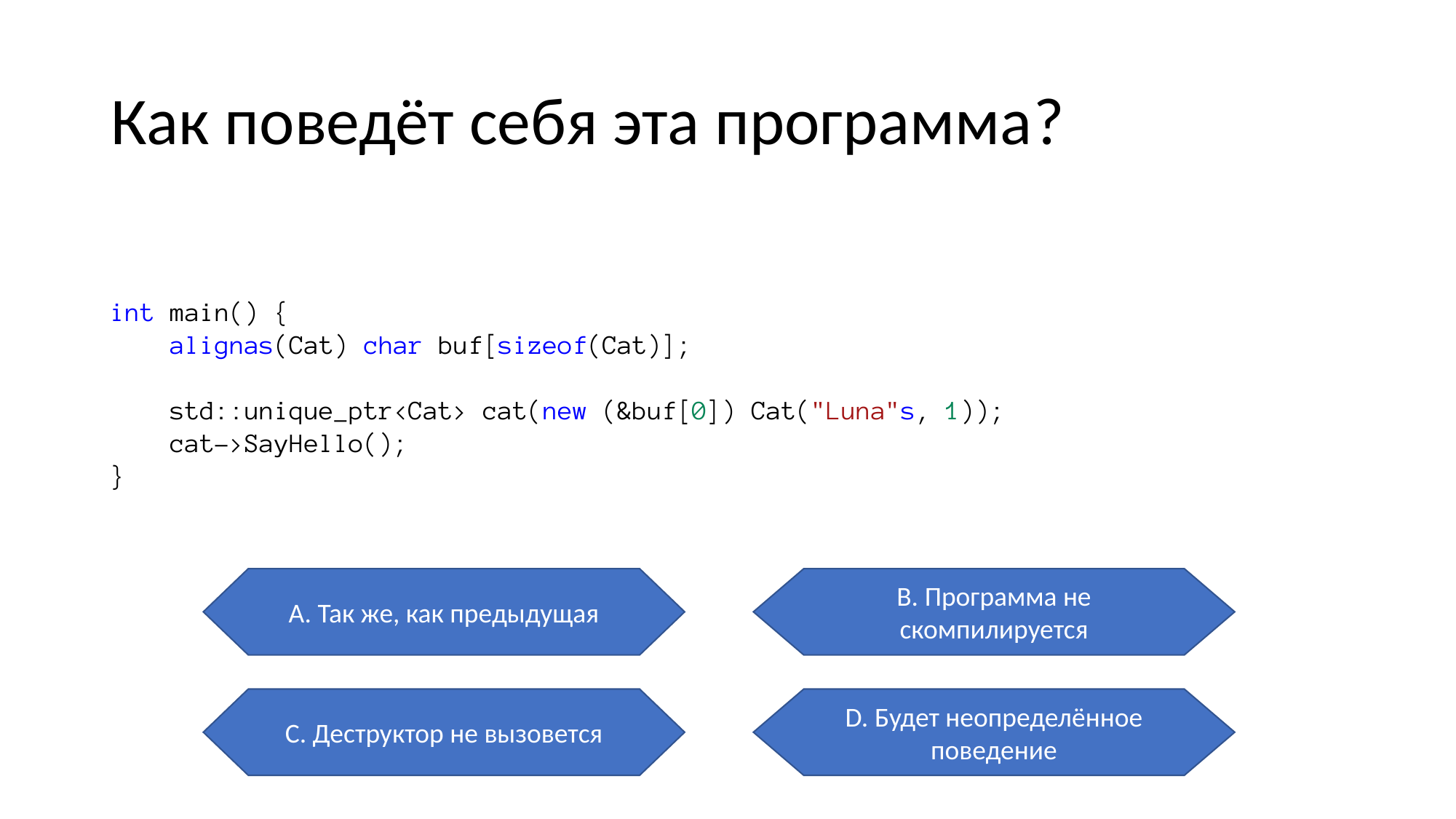

# Как поведёт себя эта программа?
int main() {
    alignas(Cat) char buf[sizeof(Cat)];
    std::unique_ptr<Cat> cat(new (&buf[0]) Cat("Luna"s, 1));
    cat->SayHello();
}
А. Так же, как предыдущая
B. Программа не скомпилируется
C. Деструктор не вызовется
D. Будет неопределённое поведение